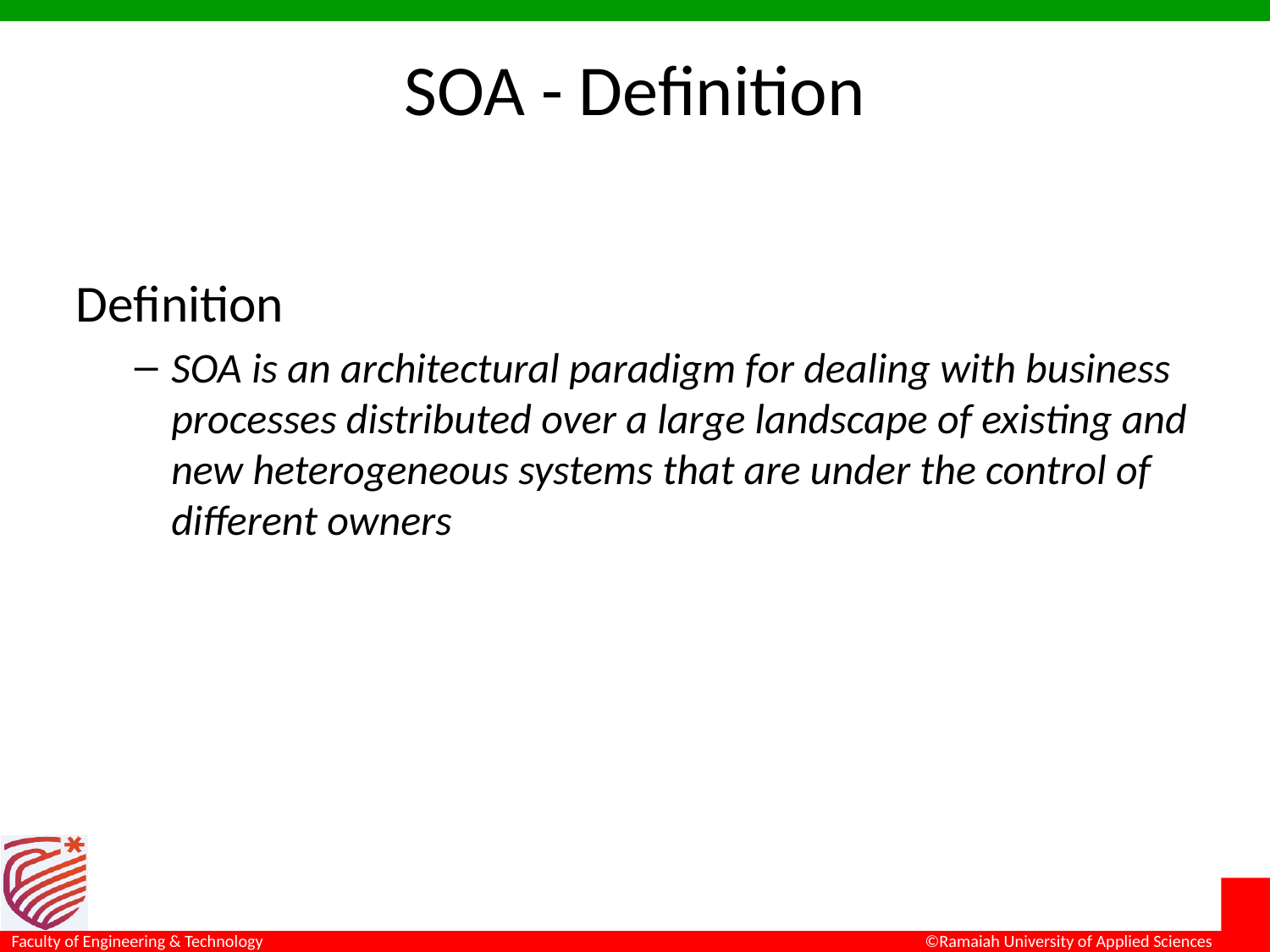

# SOA - Definition

Definition
SOA is an architectural paradigm for dealing with business processes distributed over a large landscape of existing and new heterogeneous systems that are under the control of different owners